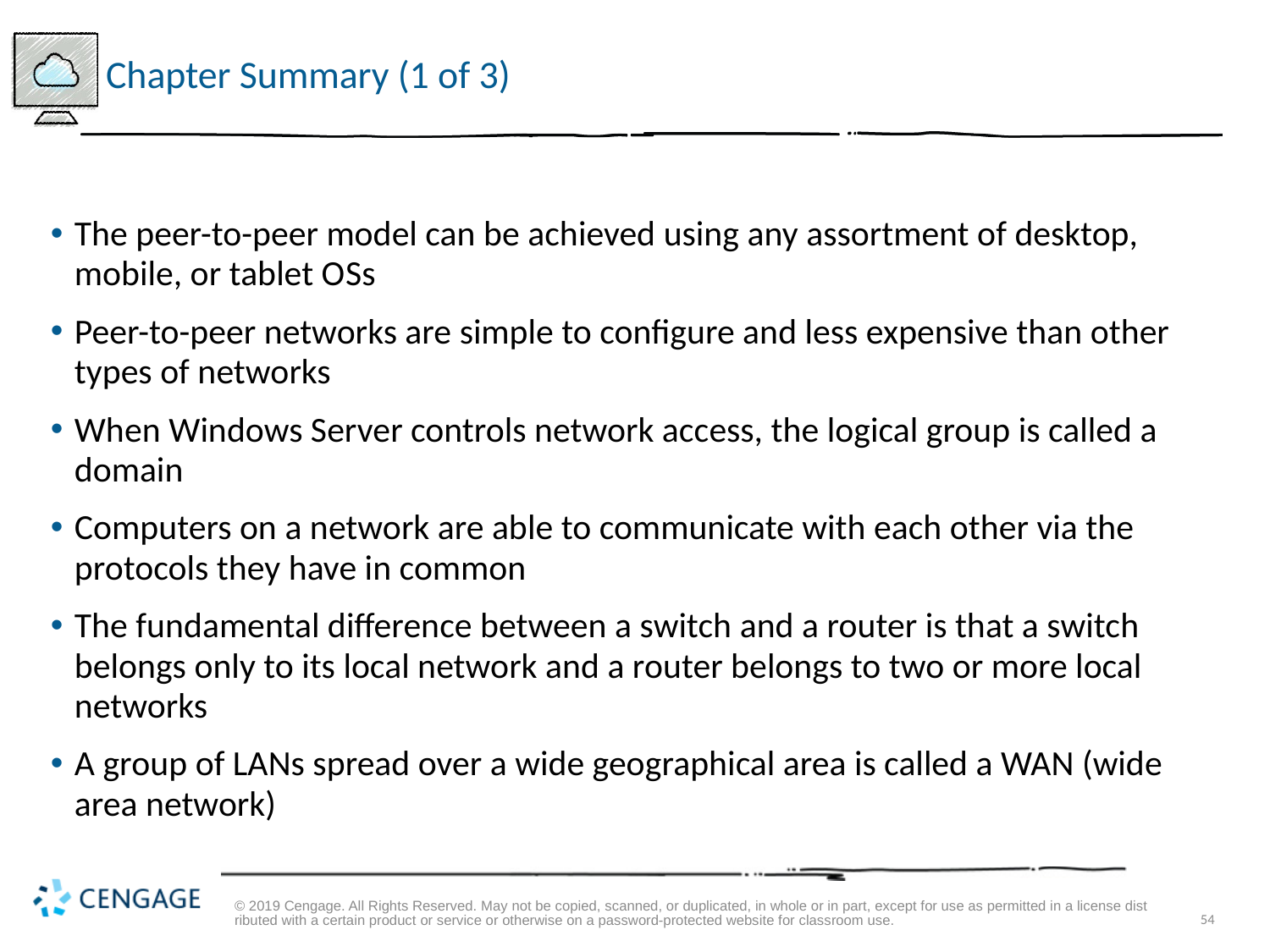

# Chapter Summary (1 of 3)
The peer-to-peer model can be achieved using any assortment of desktop, mobile, or tablet O Ss
Peer-to-peer networks are simple to configure and less expensive than other types of networks
When Windows Server controls network access, the logical group is called a domain
Computers on a network are able to communicate with each other via the protocols they have in common
The fundamental difference between a switch and a router is that a switch belongs only to its local network and a router belongs to two or more local networks
A group of LANs spread over a wide geographical area is called a WAN (wide area network)
© 2019 Cengage. All Rights Reserved. May not be copied, scanned, or duplicated, in whole or in part, except for use as permitted in a license distributed with a certain product or service or otherwise on a password-protected website for classroom use.